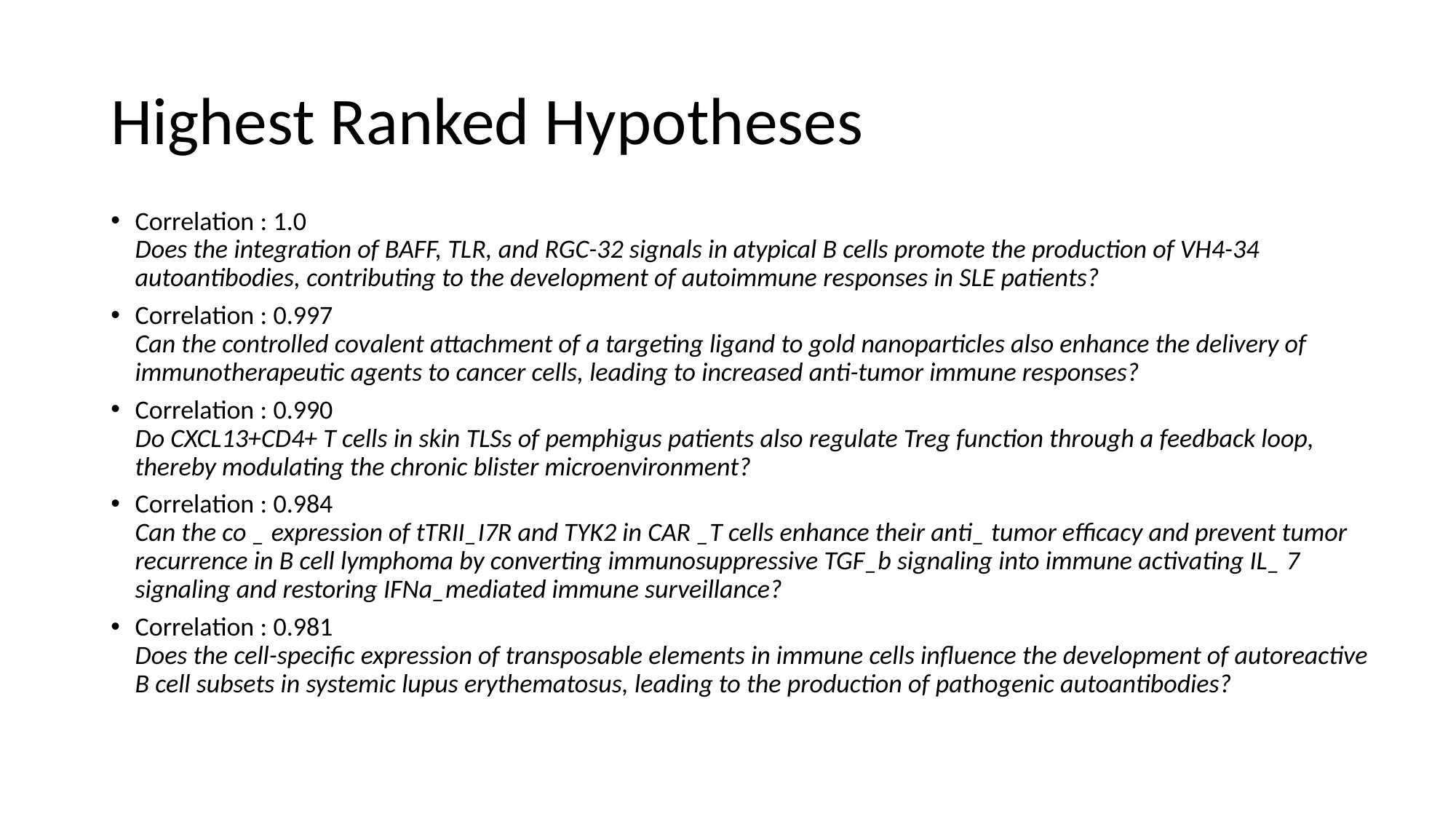

# Highest Ranked Hypotheses
Correlation : 1.0
Does the integration of BAFF, TLR, and RGC-32 signals in atypical B cells promote the production of VH4-34 autoantibodies, contributing to the development of autoimmune responses in SLE patients?
Correlation : 0.997
Can the controlled covalent attachment of a targeting ligand to gold nanoparticles also enhance the delivery of immunotherapeutic agents to cancer cells, leading to increased anti-tumor immune responses?
Correlation : 0.990
Do CXCL13+CD4+ T cells in skin TLSs of pemphigus patients also regulate Treg function through a feedback loop, thereby modulating the chronic blister microenvironment?
Correlation : 0.984
Can the co _ expression of tTRII_I7R and TYK2 in CAR _T cells enhance their anti_ tumor efficacy and prevent tumor recurrence in B cell lymphoma by converting immunosuppressive TGF_b signaling into immune activating IL_ 7 signaling and restoring IFNa_mediated immune surveillance?
Correlation : 0.981
Does the cell-specific expression of transposable elements in immune cells influence the development of autoreactive B cell subsets in systemic lupus erythematosus, leading to the production of pathogenic autoantibodies?